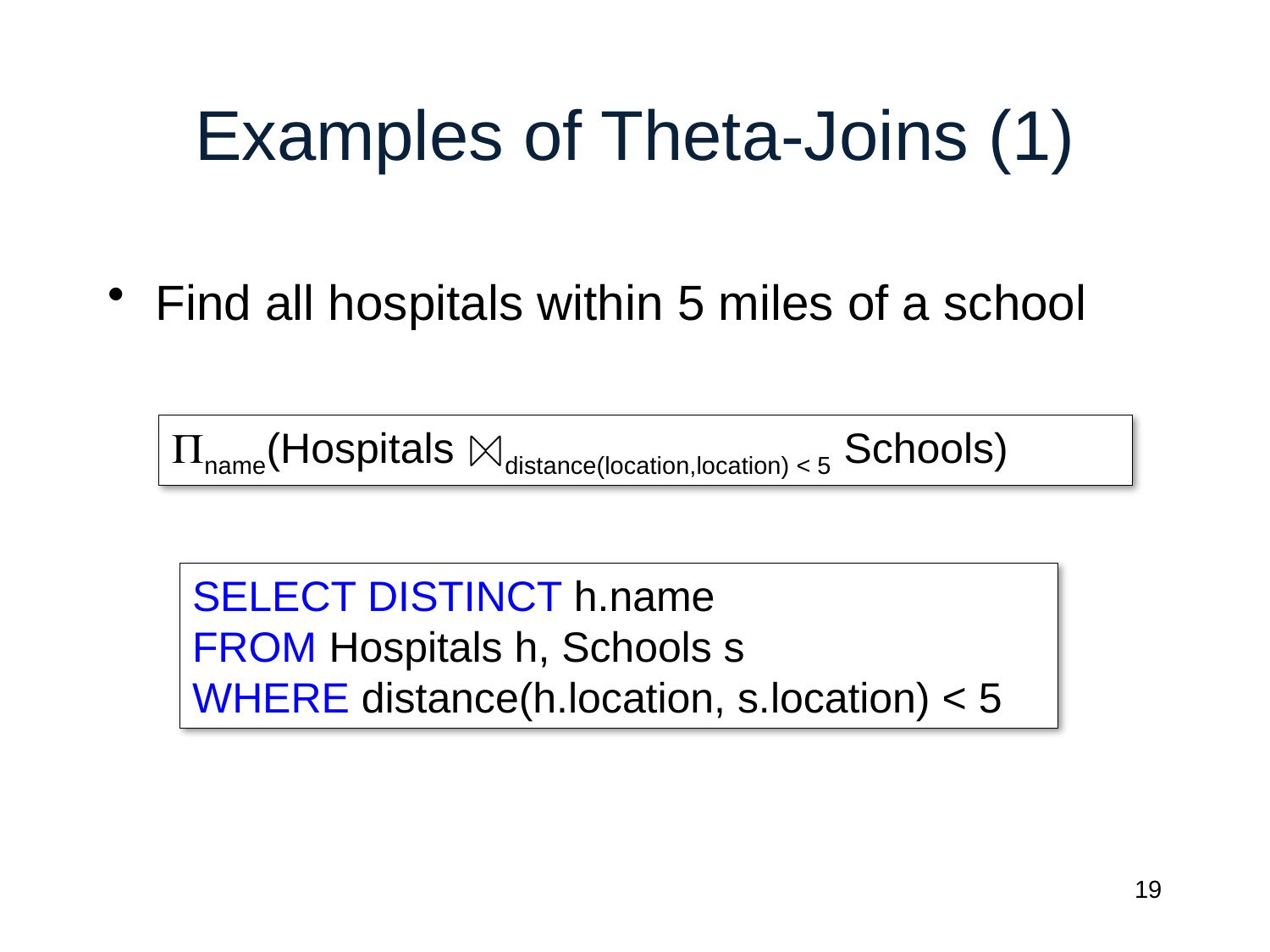

# Examples of Theta-Joins (1)
Find all hospitals within 5 miles of a school

Πname(Hospitals ⨝distance(location,location) < 5 Schools)
SELECT DISTINCT h.name
FROM Hospitals h, Schools s
WHERE distance(h.location, s.location) < 5

19